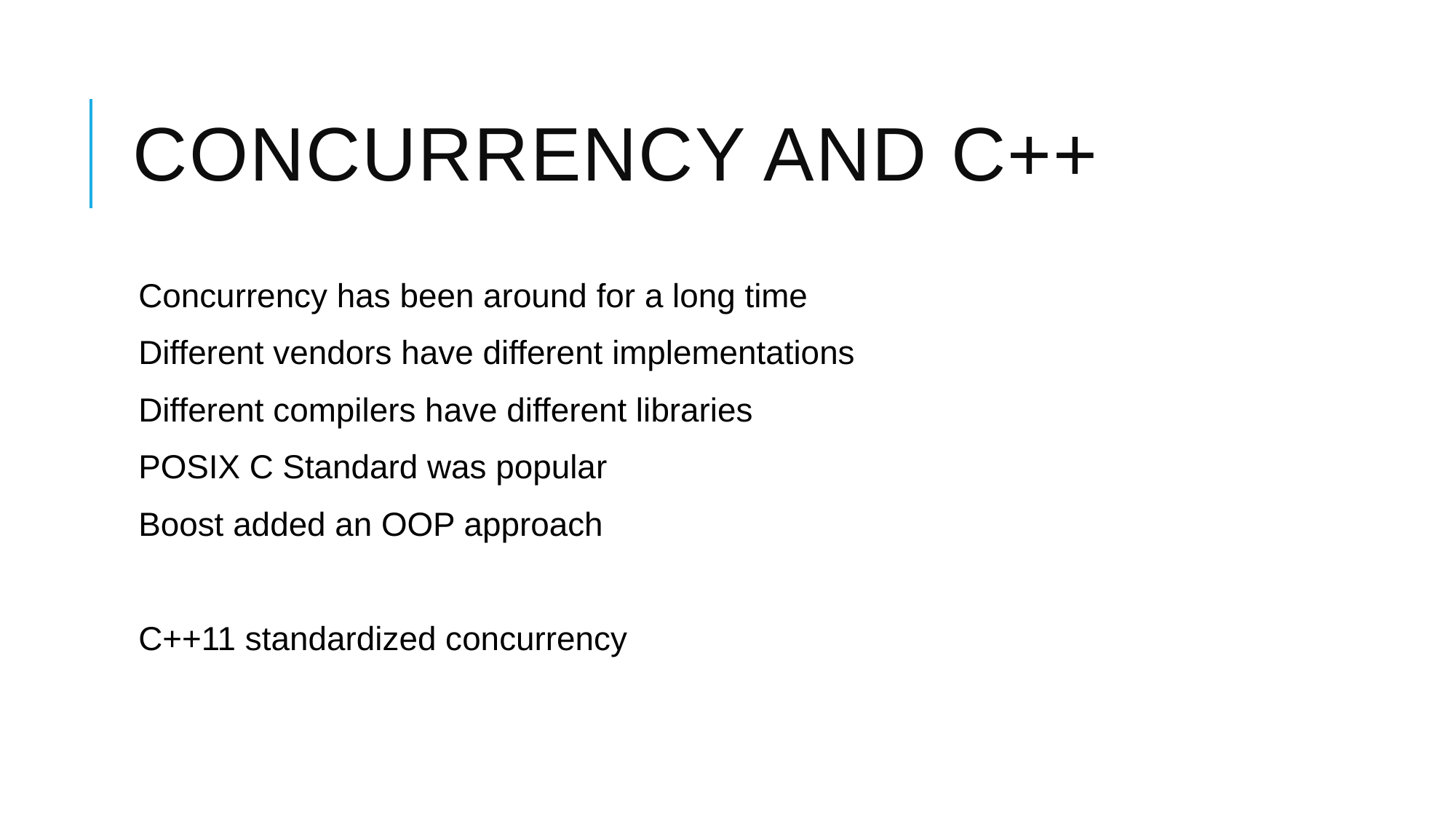

# Concurrency and C++
Concurrency has been around for a long time
Different vendors have different implementations
Different compilers have different libraries
POSIX C Standard was popular
Boost added an OOP approach

C++11 standardized concurrency